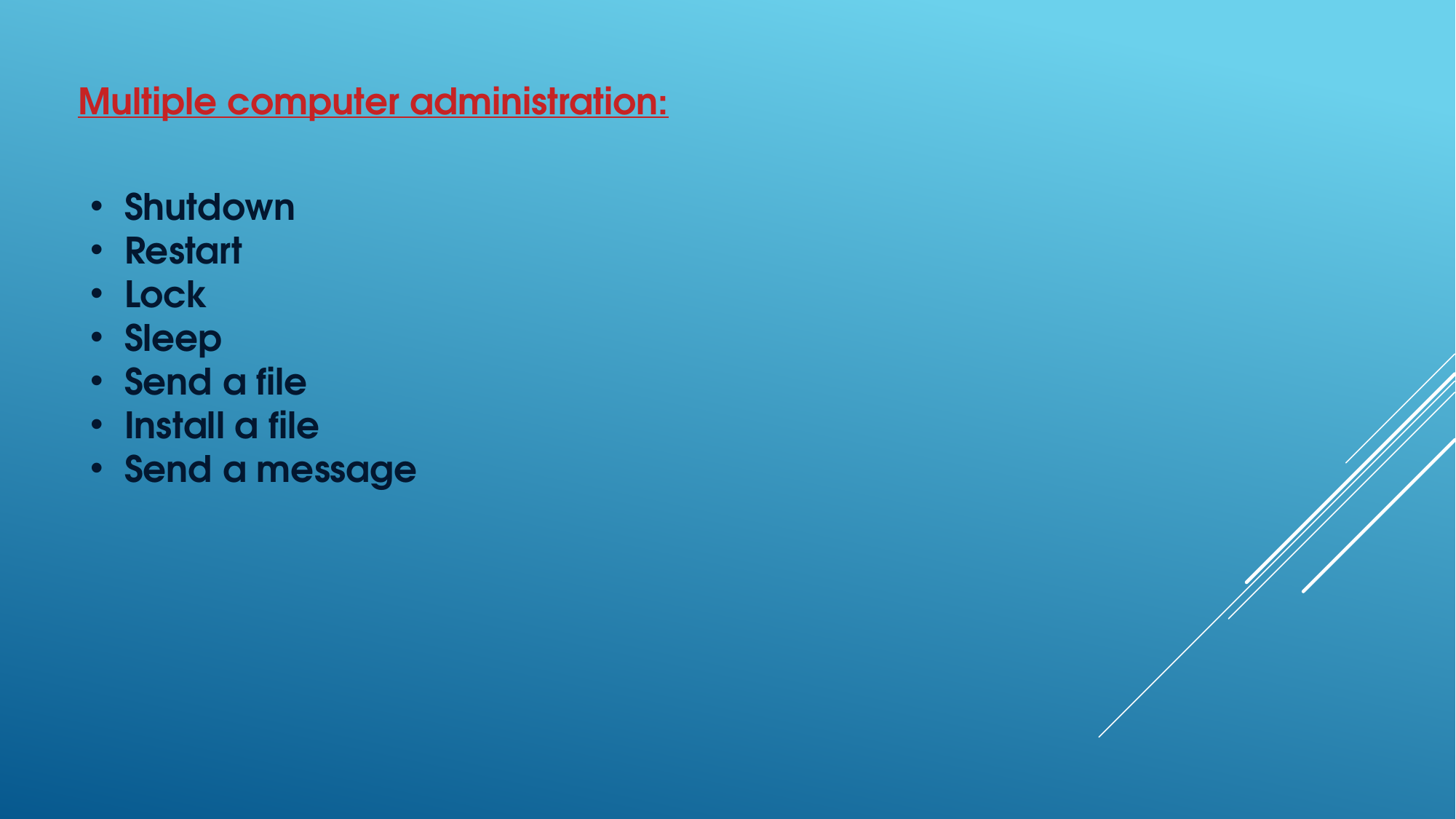

Multiple computer administration:
Shutdown
Restart
Lock
Sleep
Send a file
Install a file
Send a message